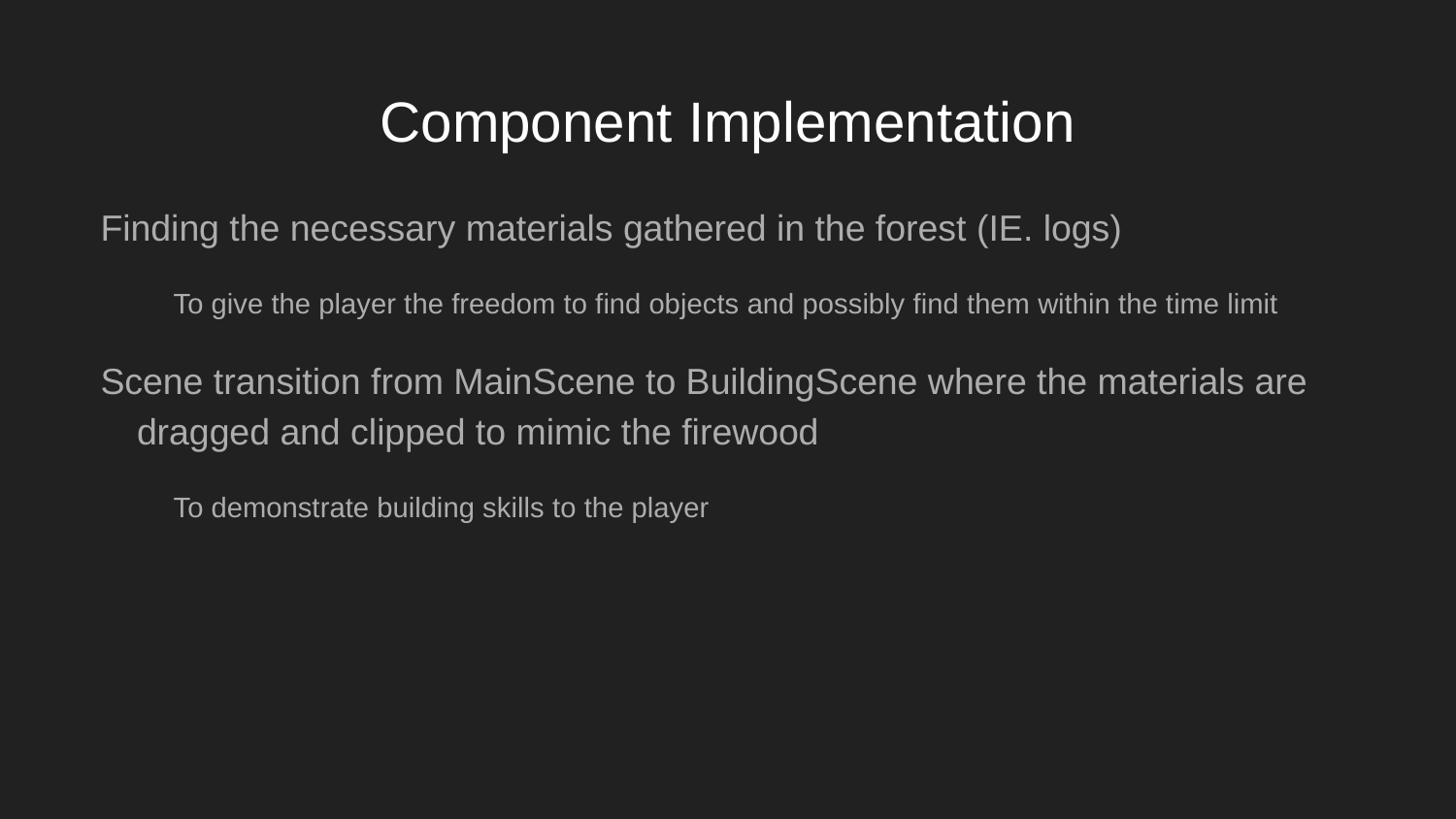

# Component Implementation
Finding the necessary materials gathered in the forest (IE. logs)
To give the player the freedom to find objects and possibly find them within the time limit
Scene transition from MainScene to BuildingScene where the materials are dragged and clipped to mimic the firewood
To demonstrate building skills to the player